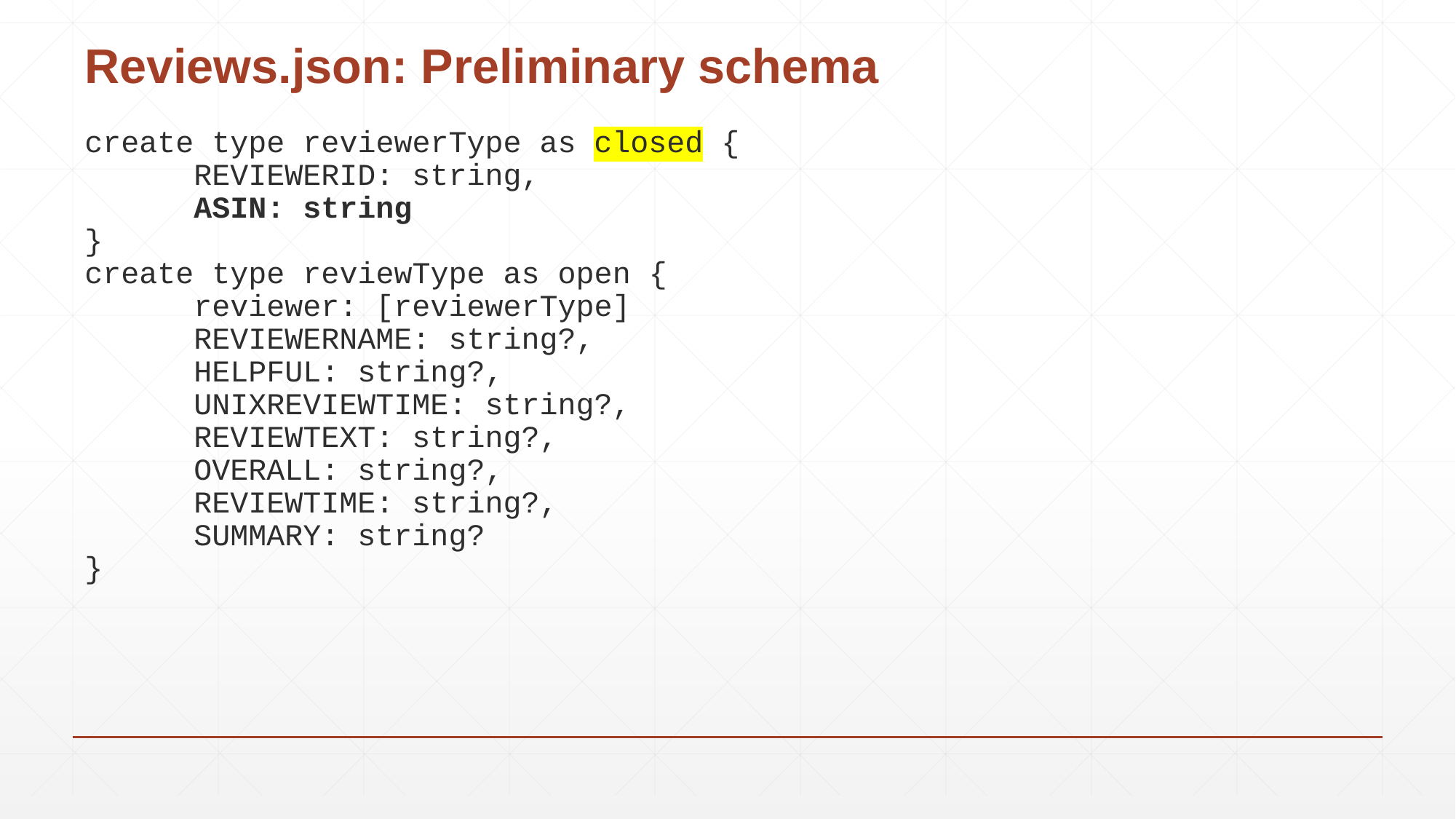

# Reviews.json: Preliminary schema
create type reviewerType as closed {
	REVIEWERID: string,
	ASIN: string
}
create type reviewType as open {
	reviewer: [reviewerType]
	REVIEWERNAME: string?,
	HELPFUL: string?,
	UNIXREVIEWTIME: string?,
	REVIEWTEXT: string?,
	OVERALL: string?,
	REVIEWTIME: string?,
	SUMMARY: string?
}